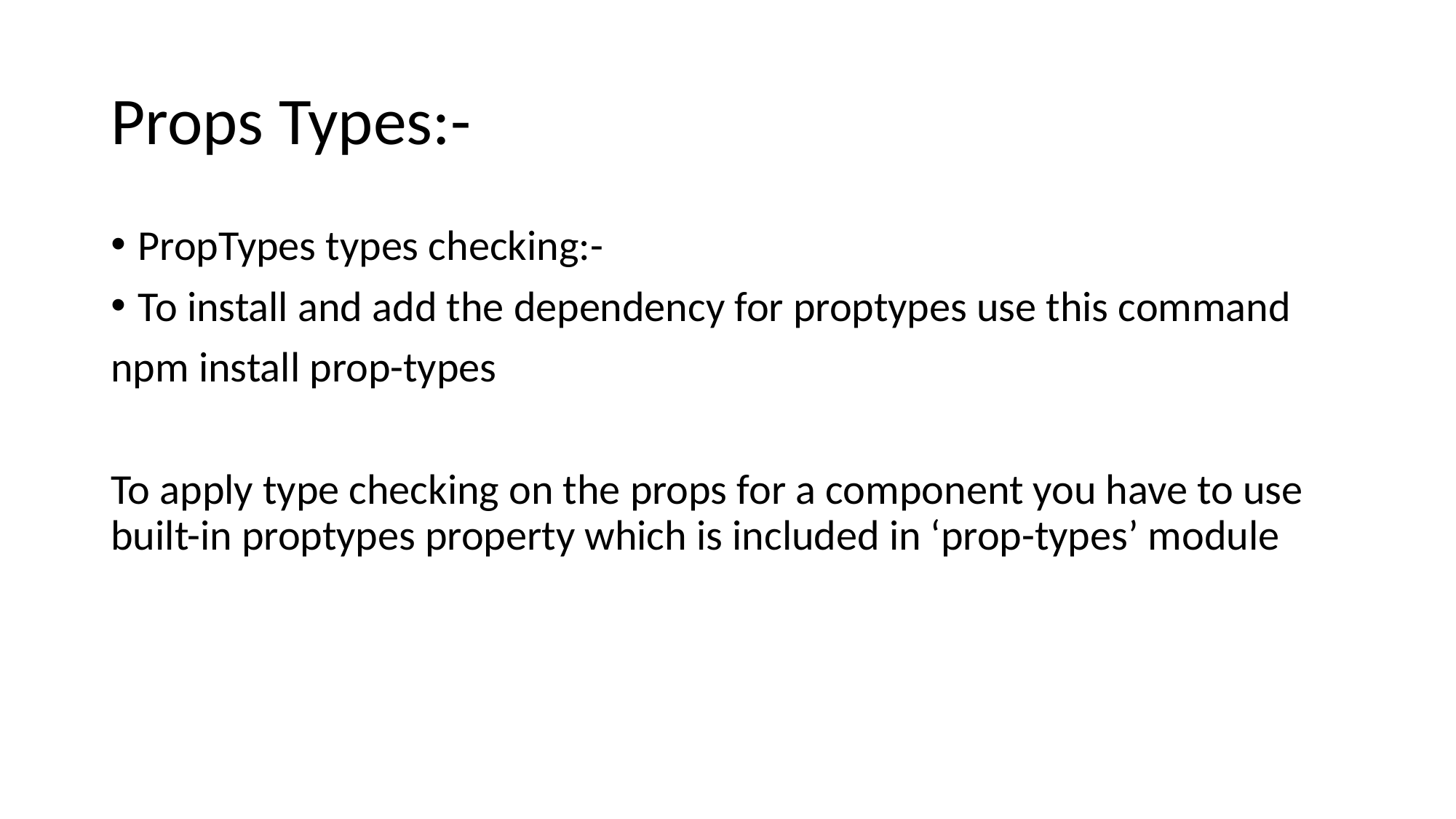

# Props Types:-
PropTypes types checking:-
To install and add the dependency for proptypes use this command
npm install prop-types

To apply type checking on the props for a component you have to use built-in proptypes property which is included in ‘prop-types’ module